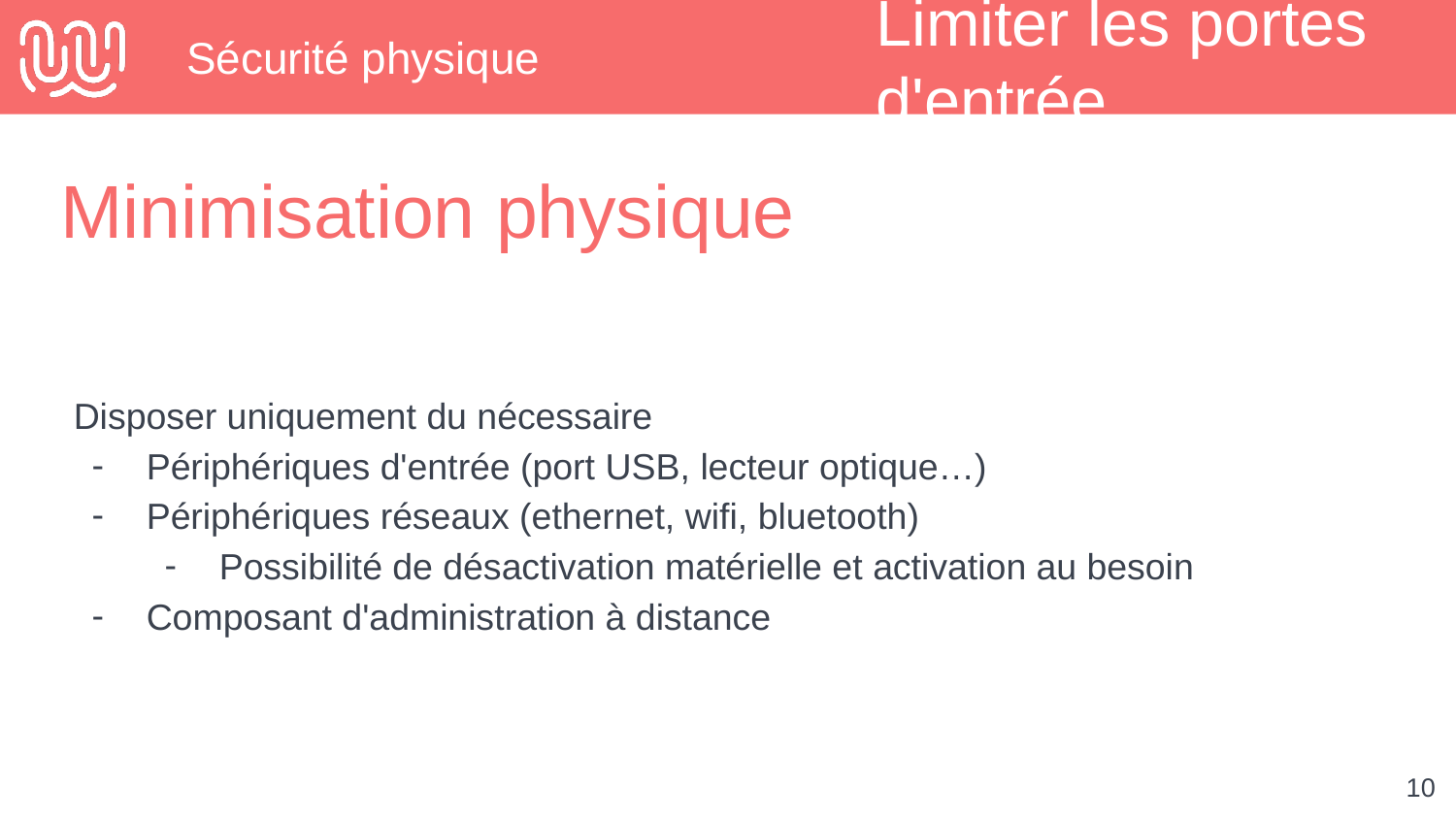

# Sécurité physique
Limiter les portes d'entrée
Minimisation physique
Disposer uniquement du nécessaire
Périphériques d'entrée (port USB, lecteur optique…)
Périphériques réseaux (ethernet, wifi, bluetooth)
Possibilité de désactivation matérielle et activation au besoin
Composant d'administration à distance

10